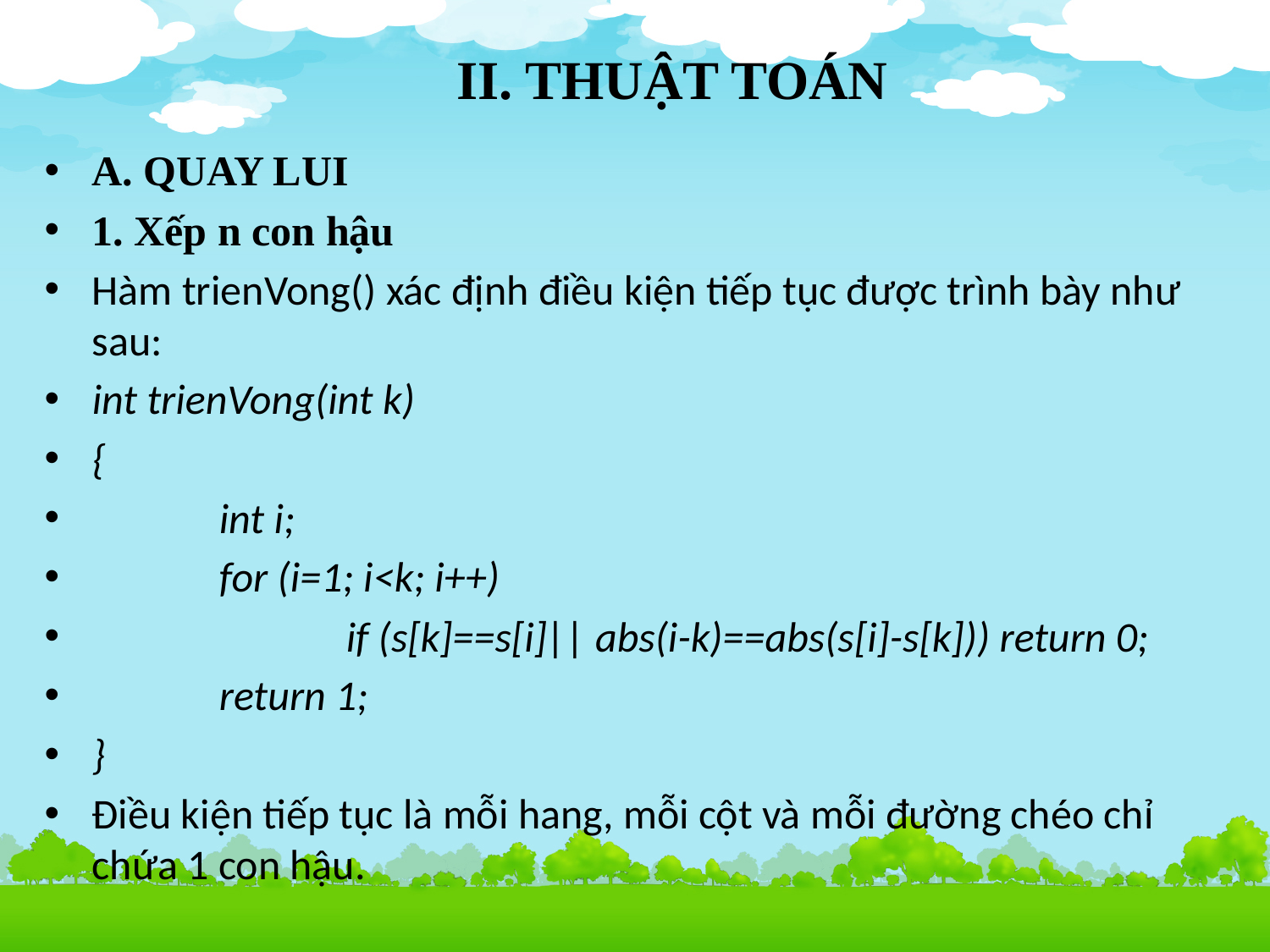

# II. THUẬT TOÁN
A. QUAY LUI
1. Xếp n con hậu
Hàm trienVong() xác định điều kiện tiếp tục được trình bày như sau:
int trienVong(int k)
{
	int i;
	for (i=1; i<k; i++)
		if (s[k]==s[i]|| abs(i-k)==abs(s[i]-s[k])) return 0;
	return 1;
}
Điều kiện tiếp tục là mỗi hang, mỗi cột và mỗi đường chéo chỉ chứa 1 con hậu.